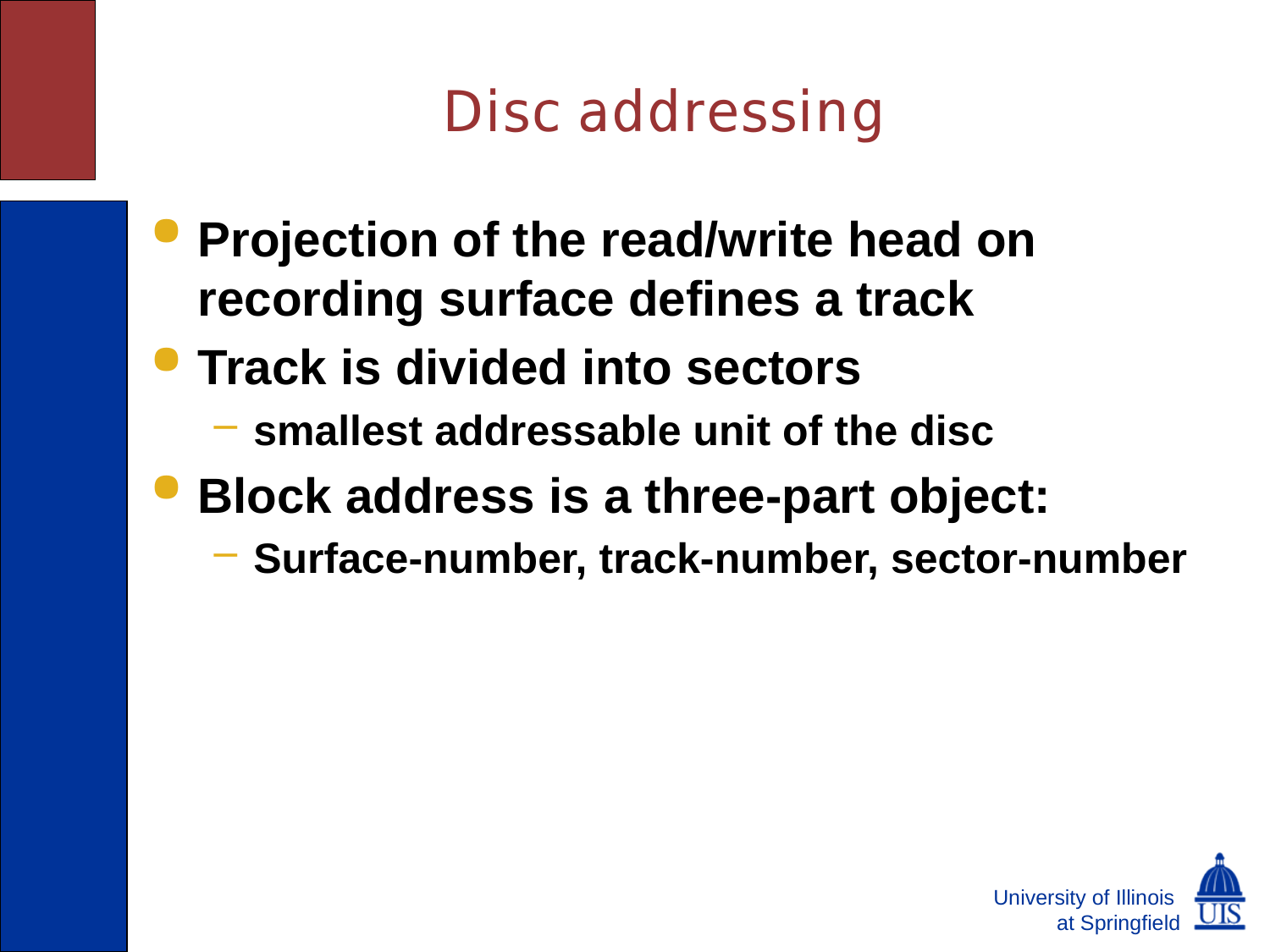

# Disc addressing
Projection of the read/write head on recording surface defines a track
Track is divided into sectors
smallest addressable unit of the disc
Block address is a three-part object:
Surface-number, track-number, sector-number